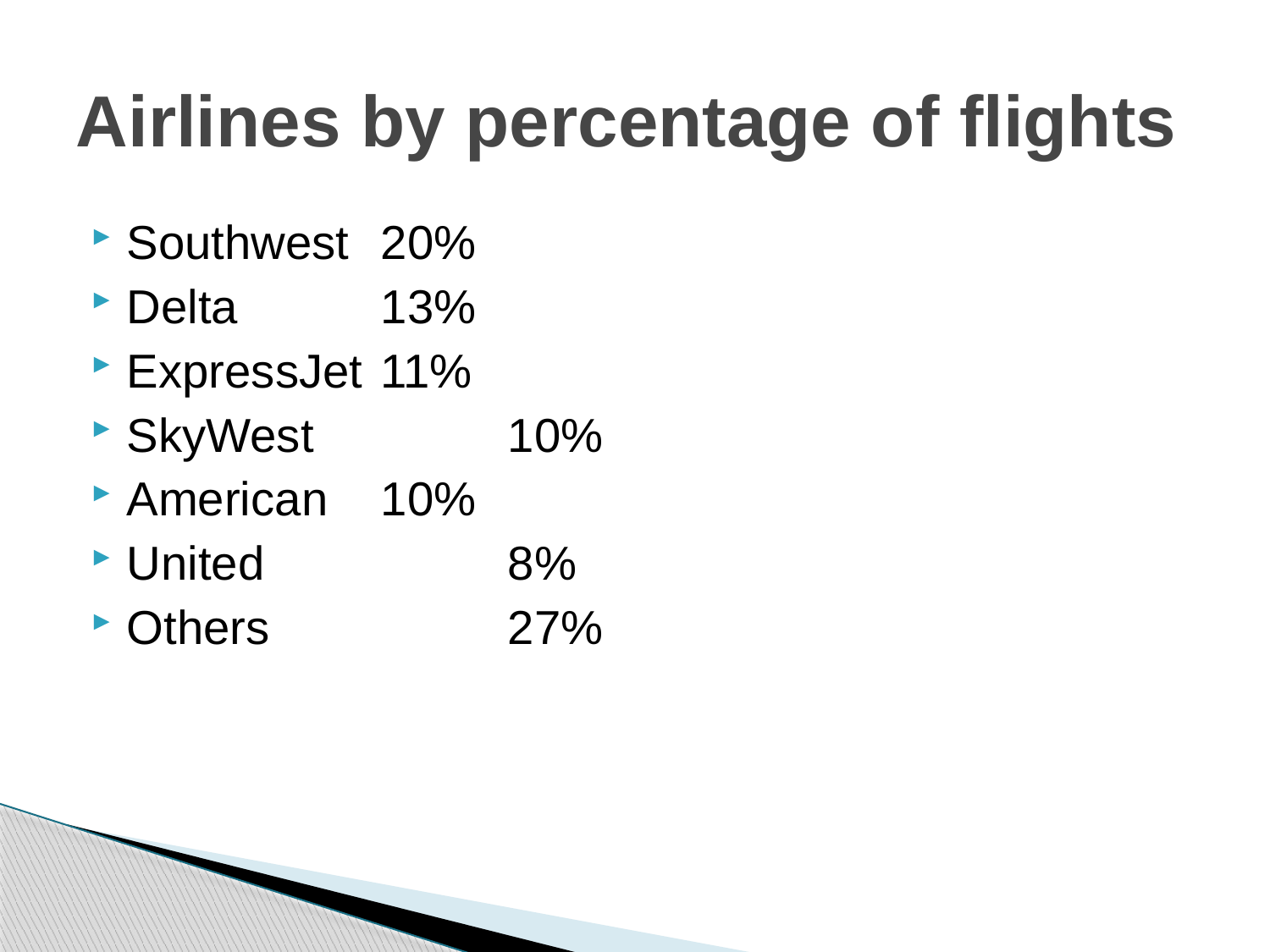

# Airlines by percentage of flights
Southwest	20%
Delta		13%
ExpressJet	11%
SkyWest		10%
American	10%
United		8%
Others		27%